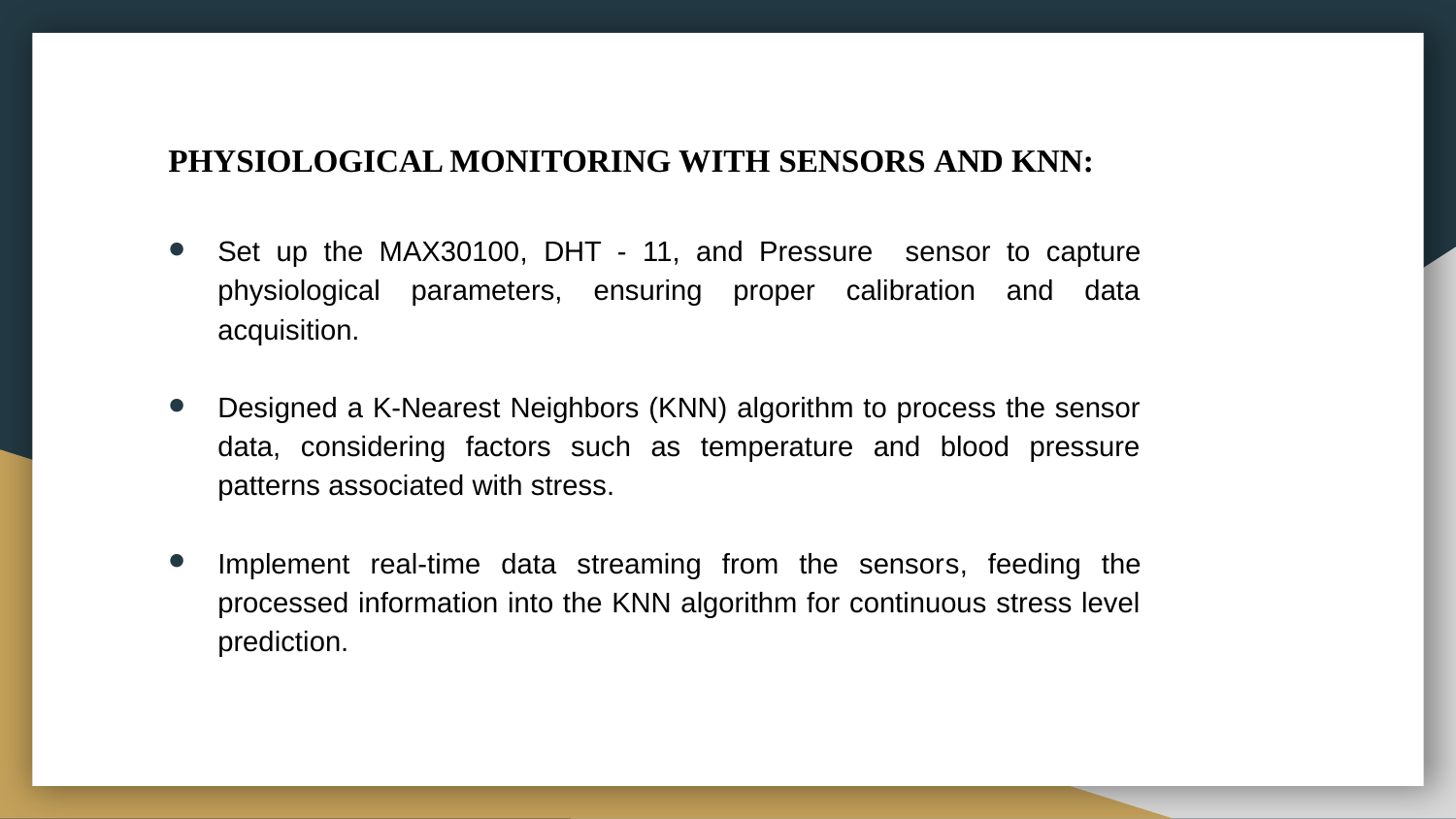

PHYSIOLOGICAL MONITORING WITH SENSORS AND KNN:

Set up the MAX30100, DHT - 11, and Pressure  sensor to capture physiological parameters, ensuring proper calibration and data acquisition.

Designed a K-Nearest Neighbors (KNN) algorithm to process the sensor data, considering factors such as temperature and blood pressure patterns associated with stress.

Implement real-time data streaming from the sensors, feeding the processed information into the KNN algorithm for continuous stress level prediction.
9